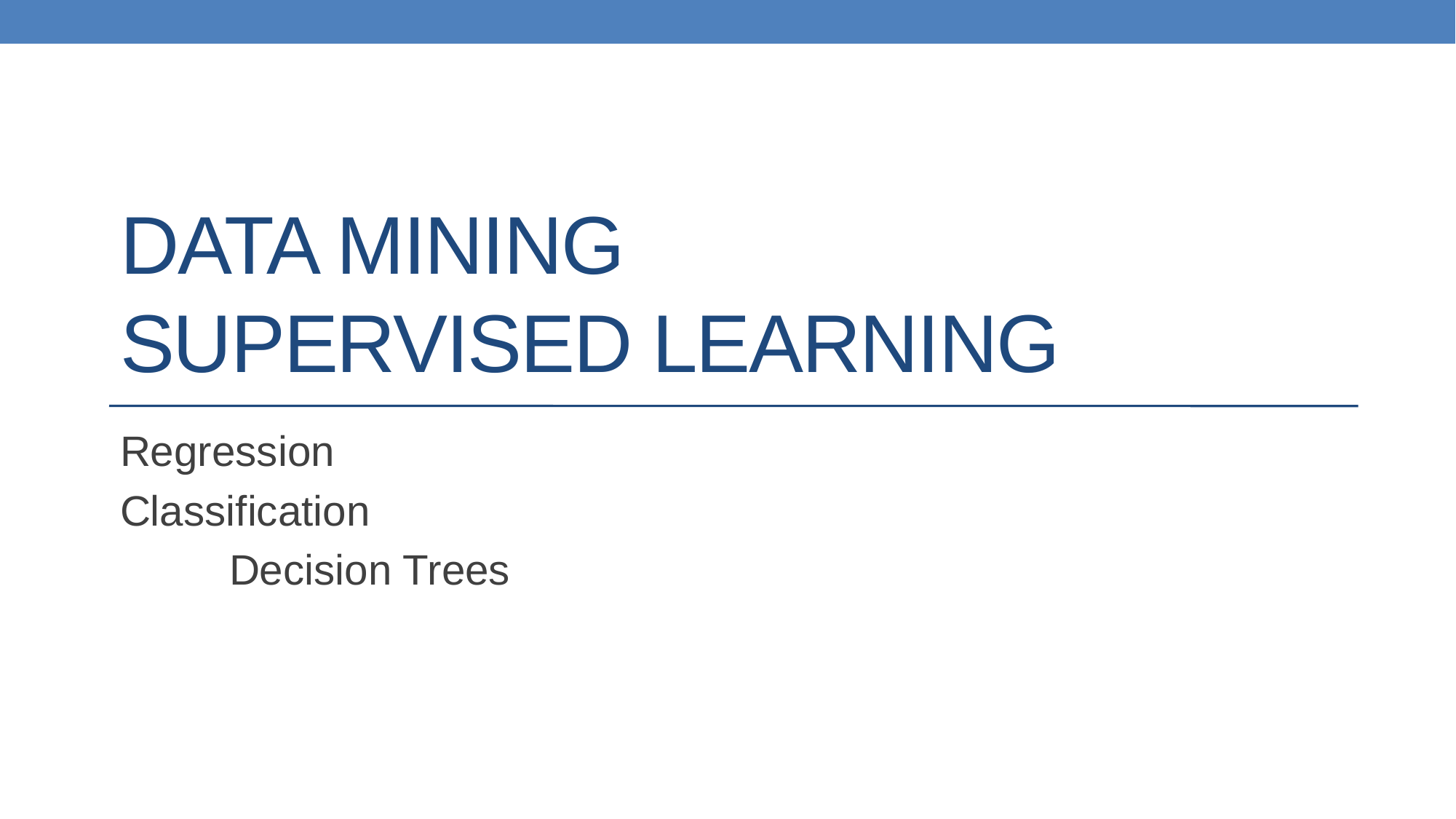

# DATA MINING Supervised Learning
Regression
Classification
	Decision Trees